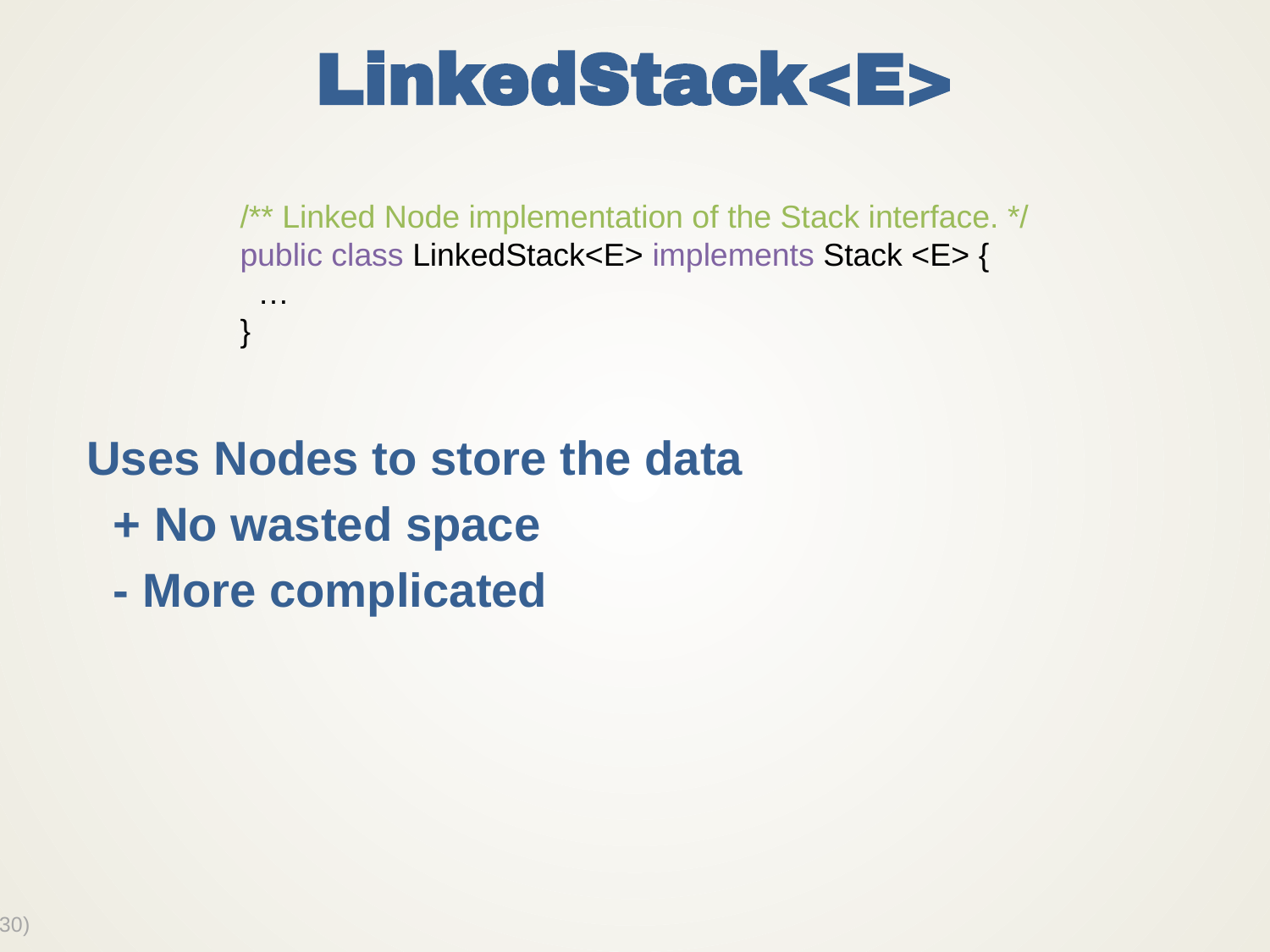

# LinkedStack<E>

Uses Nodes to store the data
  + No wasted space
  - More complicated
/** Linked Node implementation of the Stack interface. */
public class LinkedStack<E> implements Stack <E> {
  …
}